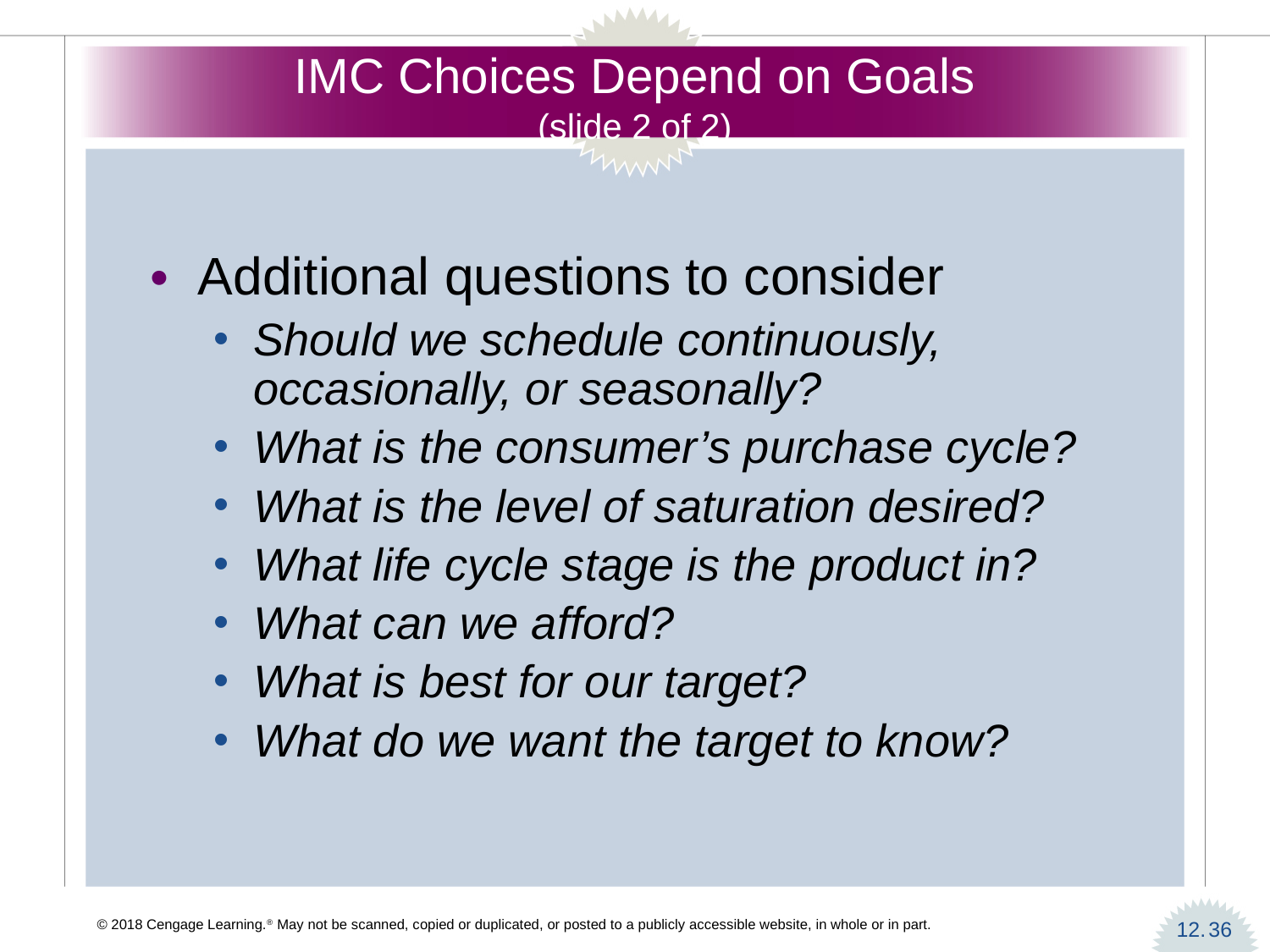

# IMC Choices Depend on Goals (slide 2 of 2)
Additional questions to consider
Should we schedule continuously, occasionally, or seasonally?
What is the consumer’s purchase cycle?
What is the level of saturation desired?
What life cycle stage is the product in?
What can we afford?
What is best for our target?
What do we want the target to know?
36